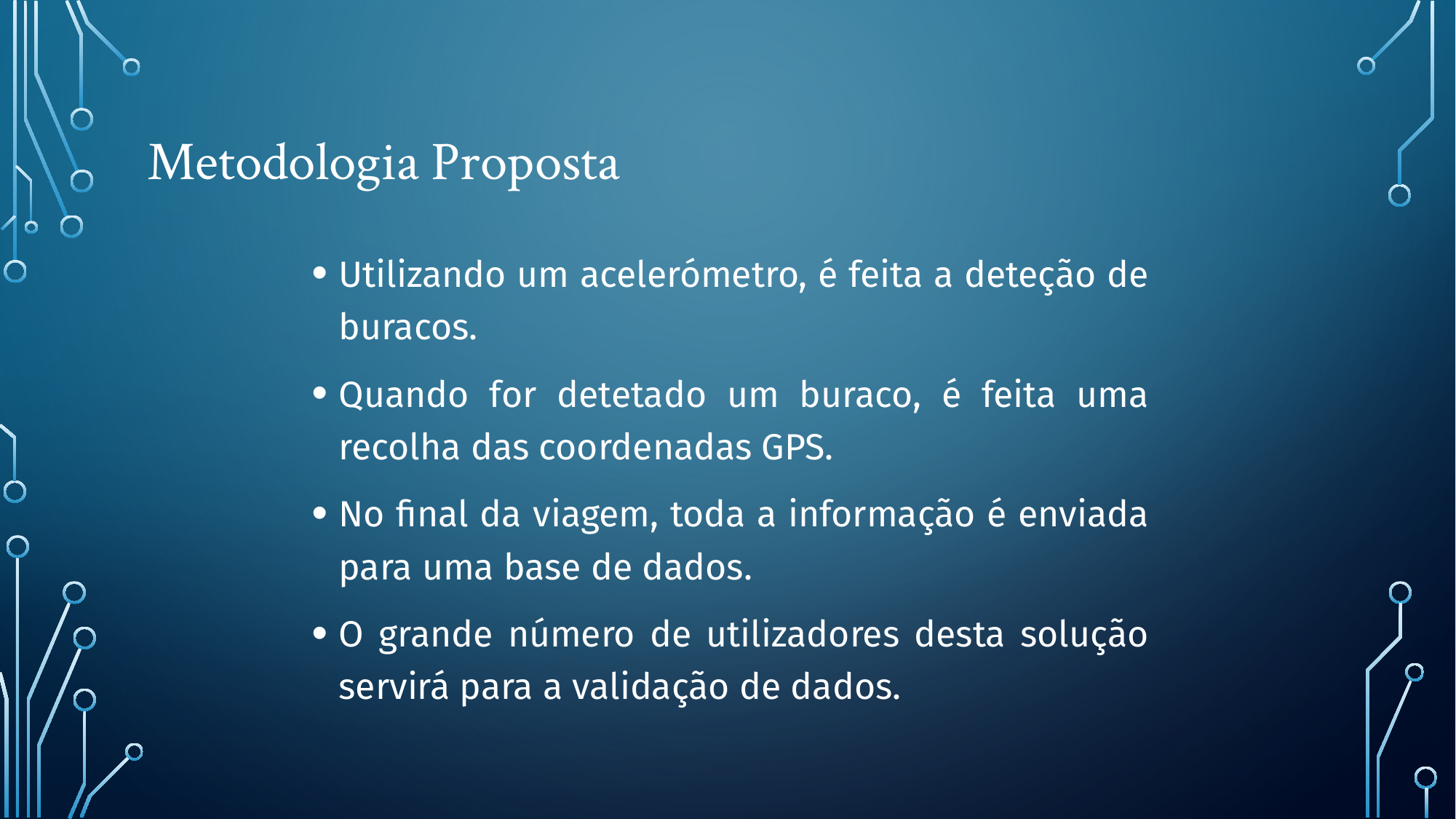

# Metodologia Proposta
Utilizando um acelerómetro, é feita a deteção de buracos.
Quando for detetado um buraco, é feita uma recolha das coordenadas GPS.
No final da viagem, toda a informação é enviada para uma base de dados.
O grande número de utilizadores desta solução servirá para a validação de dados.